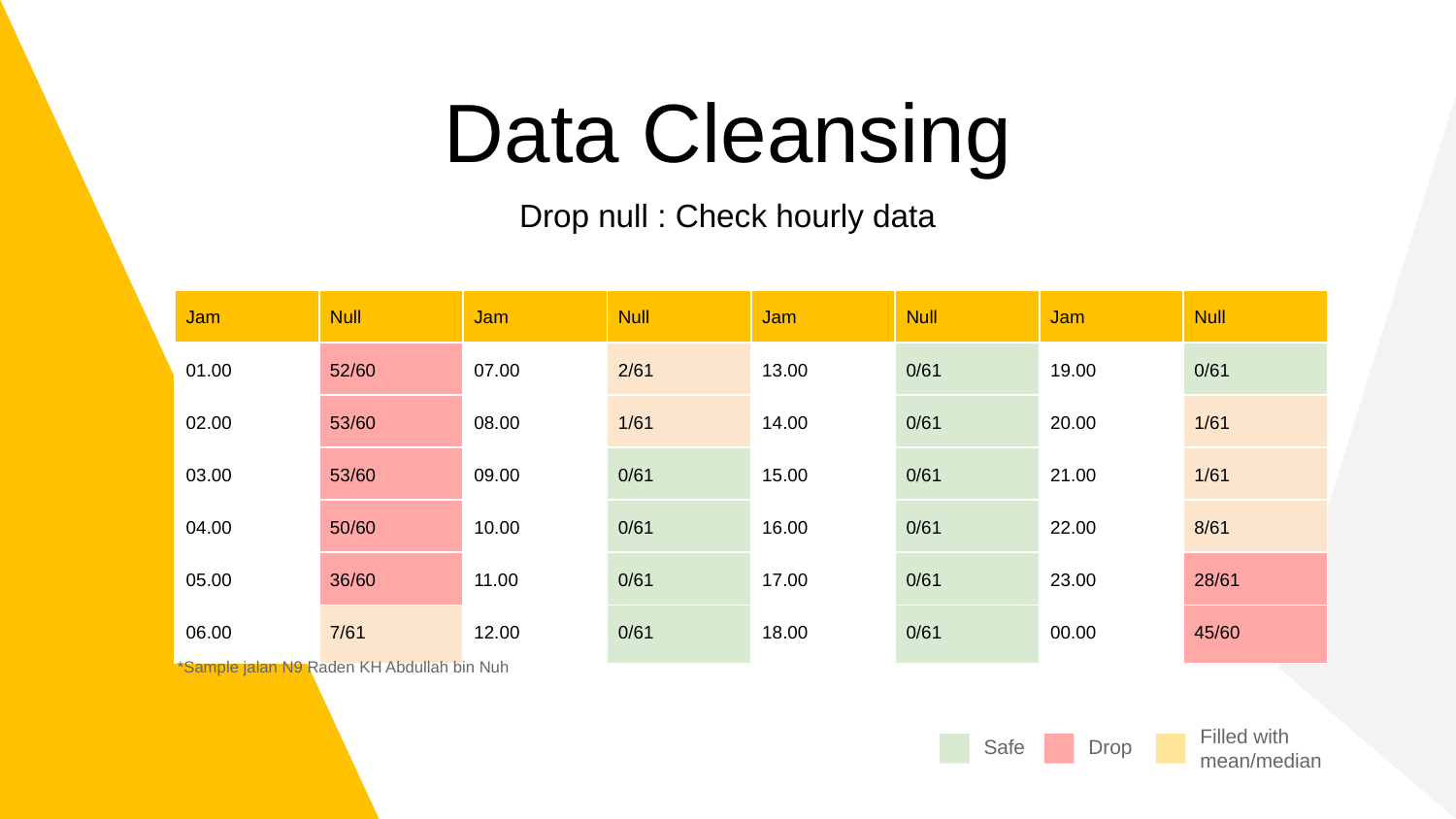

# Data Cleansing

Drop null : Check hourly data
| Jam | Null | Jam | Null | Jam | Null | Jam | Null |
| --- | --- | --- | --- | --- | --- | --- | --- |
| 01.00 | 52/60 | 07.00 | 2/61 | 13.00 | 0/61 | 19.00 | 0/61 |
| 02.00 | 53/60 | 08.00 | 1/61 | 14.00 | 0/61 | 20.00 | 1/61 |
| 03.00 | 53/60 | 09.00 | 0/61 | 15.00 | 0/61 | 21.00 | 1/61 |
| 04.00 | 50/60 | 10.00 | 0/61 | 16.00 | 0/61 | 22.00 | 8/61 |
| 05.00 | 36/60 | 11.00 | 0/61 | 17.00 | 0/61 | 23.00 | 28/61 |
| 06.00 | 7/61 | 12.00 | 0/61 | 18.00 | 0/61 | 00.00 | 45/60 |
*Sample jalan N9 Raden KH Abdullah bin Nuh
Filled with mean/median
Safe
Drop